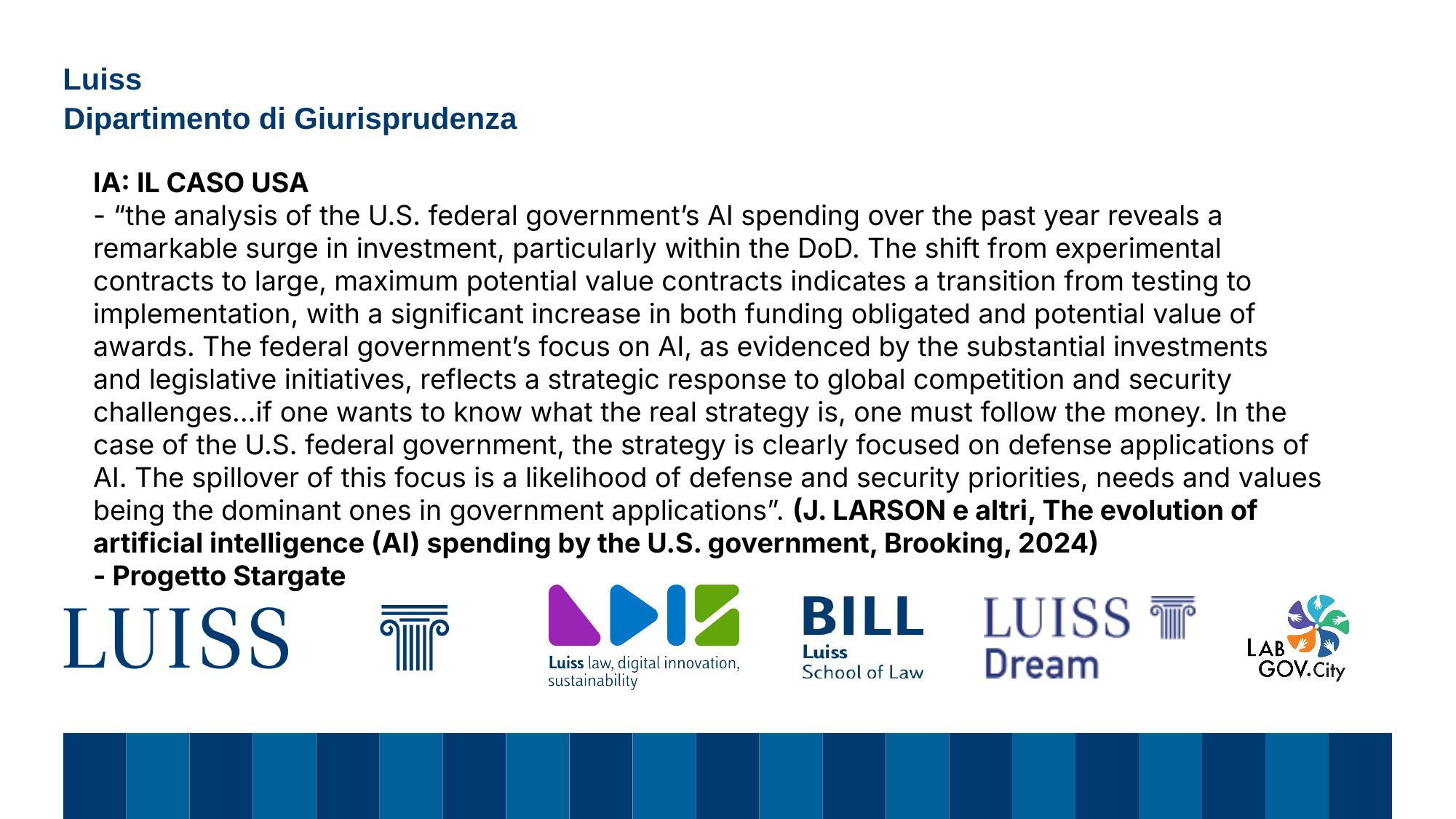

Dipartimento di Giurisprudenza
#
IA: IL CASO USA
- “the analysis of the U.S. federal government’s AI spending over the past year reveals a remarkable surge in investment, particularly within the DoD. The shift from experimental contracts to large, maximum potential value contracts indicates a transition from testing to implementation, with a significant increase in both funding obligated and potential value of awards. The federal government’s focus on AI, as evidenced by the substantial investments and legislative initiatives, reflects a strategic response to global competition and security challenges…if one wants to know what the real strategy is, one must follow the money. In the case of the U.S. federal government, the strategy is clearly focused on defense applications of AI. The spillover of this focus is a likelihood of defense and security priorities, needs and values being the dominant ones in government applications”. (J. LARSON e altri, The evolution of artificial intelligence (AI) spending by the U.S. government, Brooking, 2024)
- Progetto Stargate